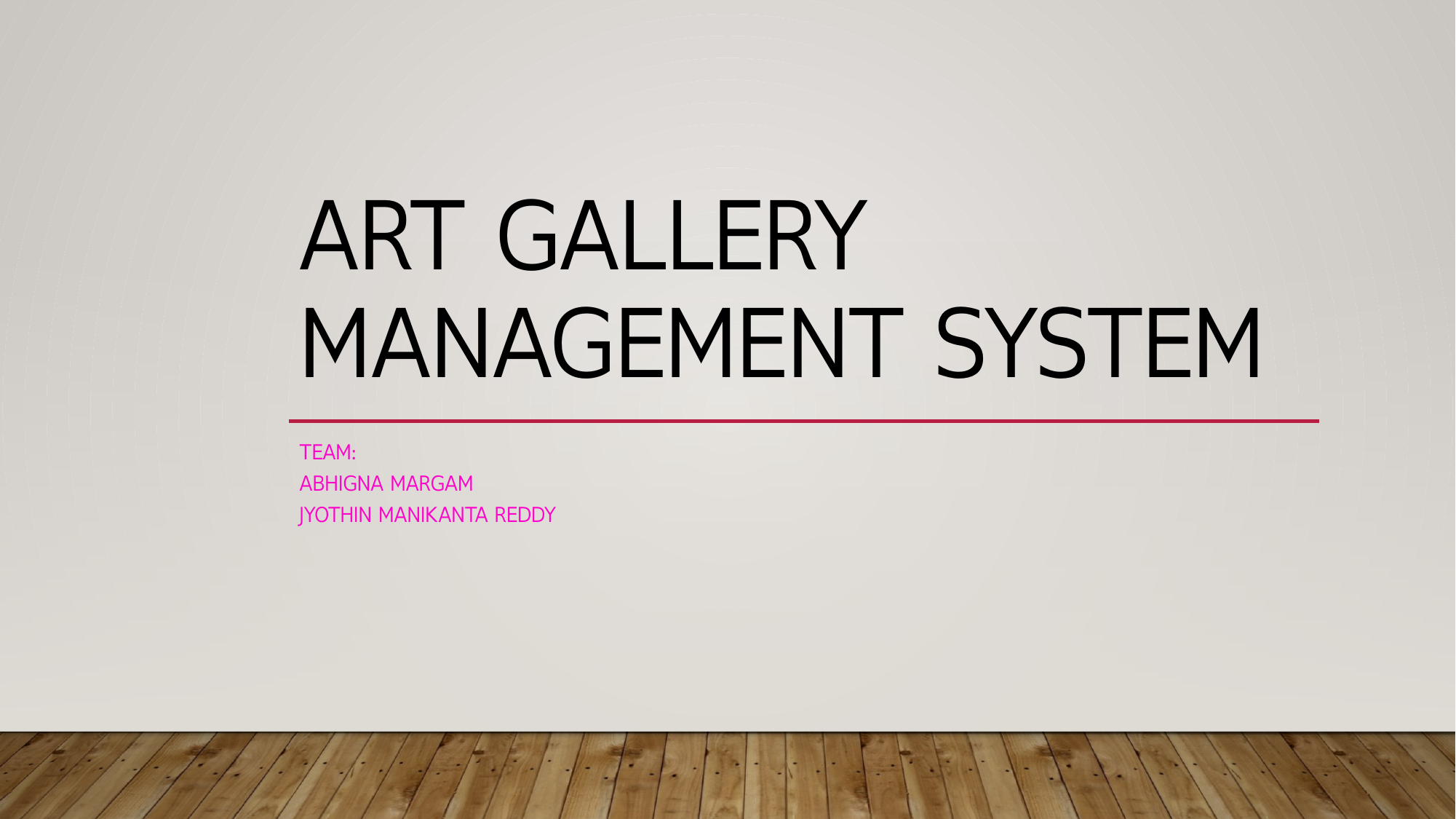

# Art Gallery Management System
Team:
Abhigna margam
Jyothin manikanta reddy